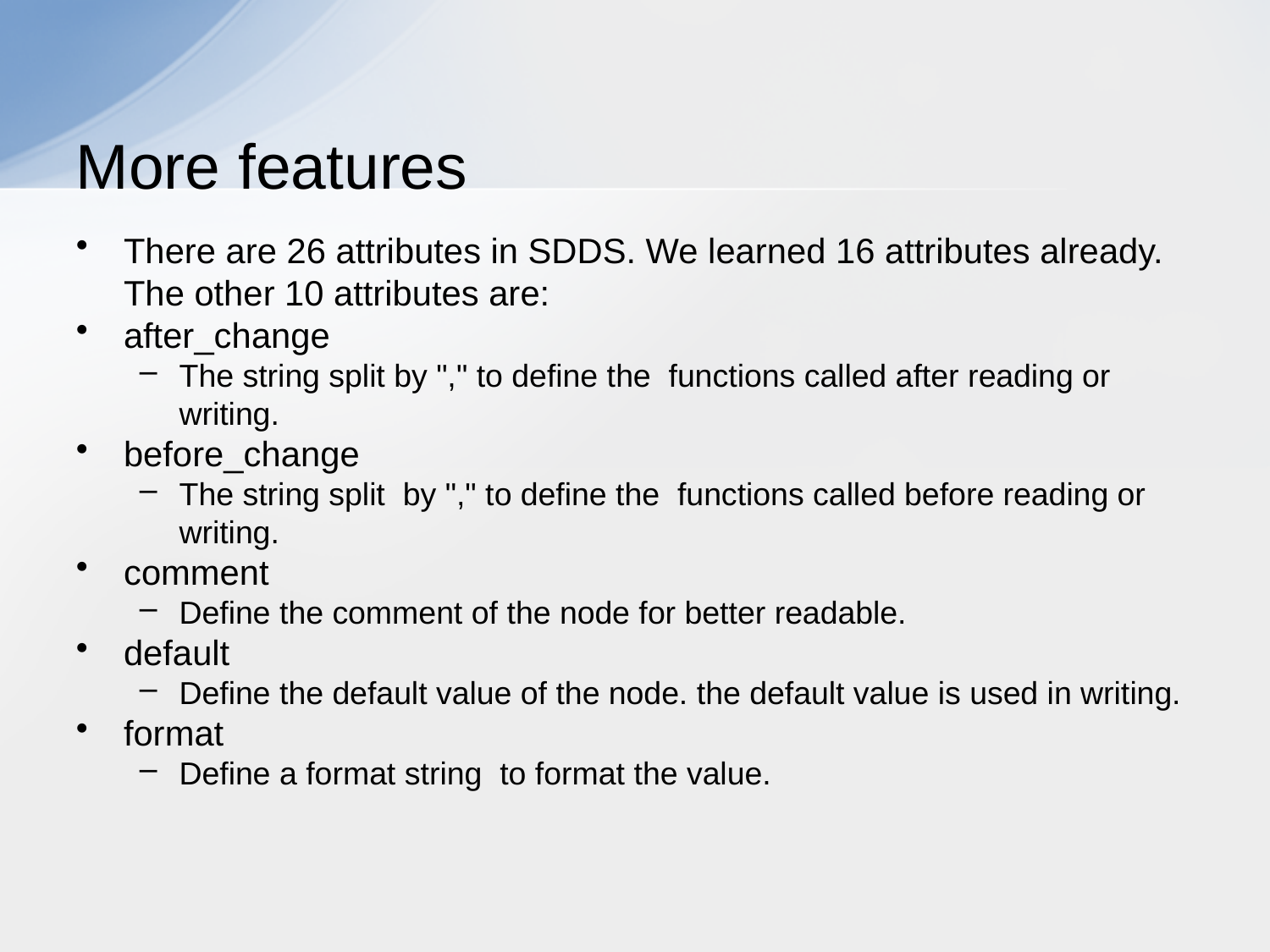

# More features
There are 26 attributes in SDDS. We learned 16 attributes already. The other 10 attributes are:
after_change
The string split by "," to define the  functions called after reading or writing.
before_change
The string split  by "," to define the  functions called before reading or writing.
comment
Define the comment of the node for better readable.
default
Define the default value of the node. the default value is used in writing.
format
Define a format string  to format the value.